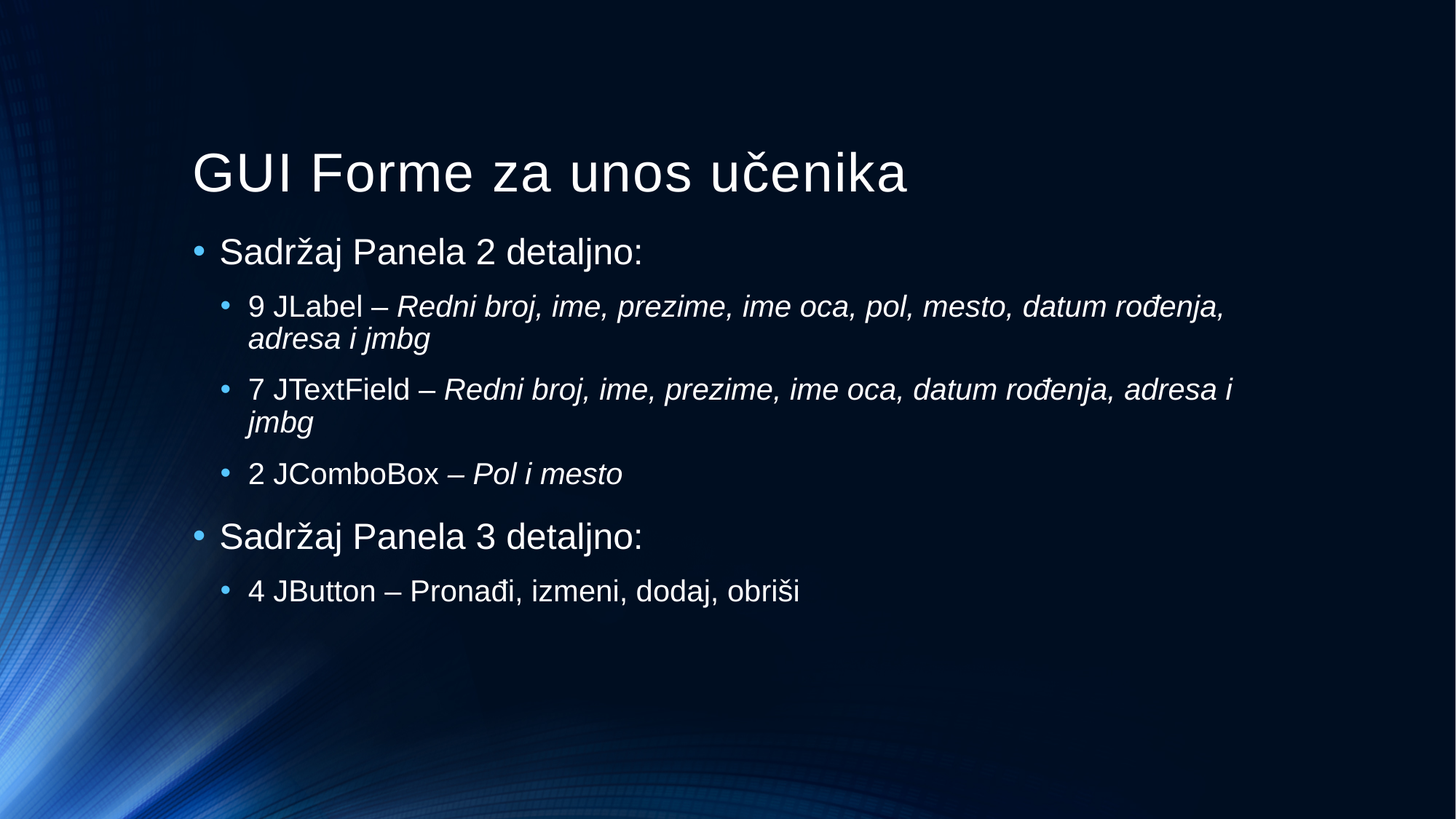

# GUI Forme za unos učenika
Sadržaj Panela 2 detaljno:
9 JLabel – Redni broj, ime, prezime, ime oca, pol, mesto, datum rođenja, adresa i jmbg
7 JTextField – Redni broj, ime, prezime, ime oca, datum rođenja, adresa i jmbg
2 JComboBox – Pol i mesto
Sadržaj Panela 3 detaljno:
4 JButton – Pronađi, izmeni, dodaj, obriši